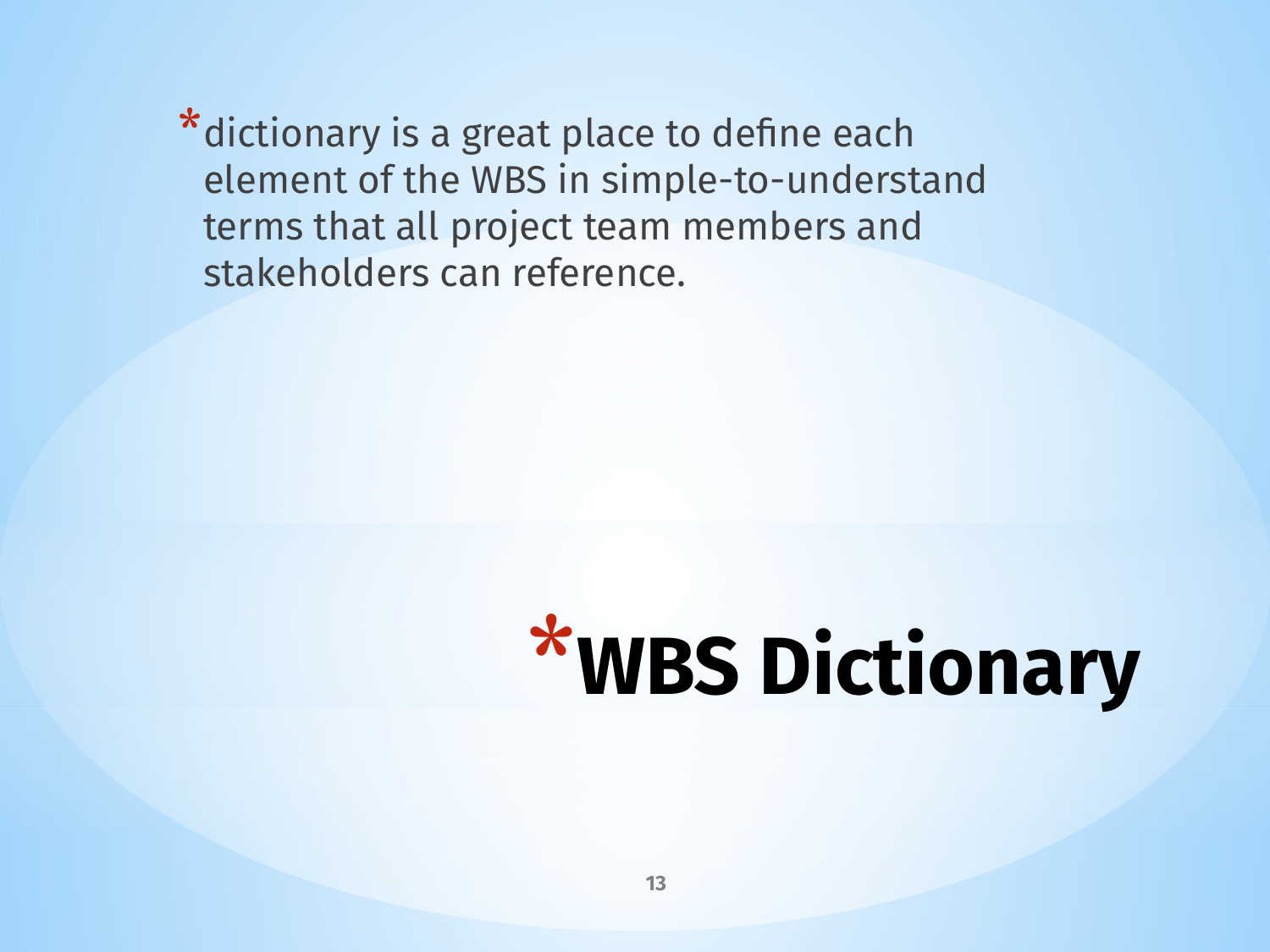

dictionary is a great place to define each element of the WBS in simple-to-understand terms that all project team members and stakeholders can reference.
# WBS Dictionary
13